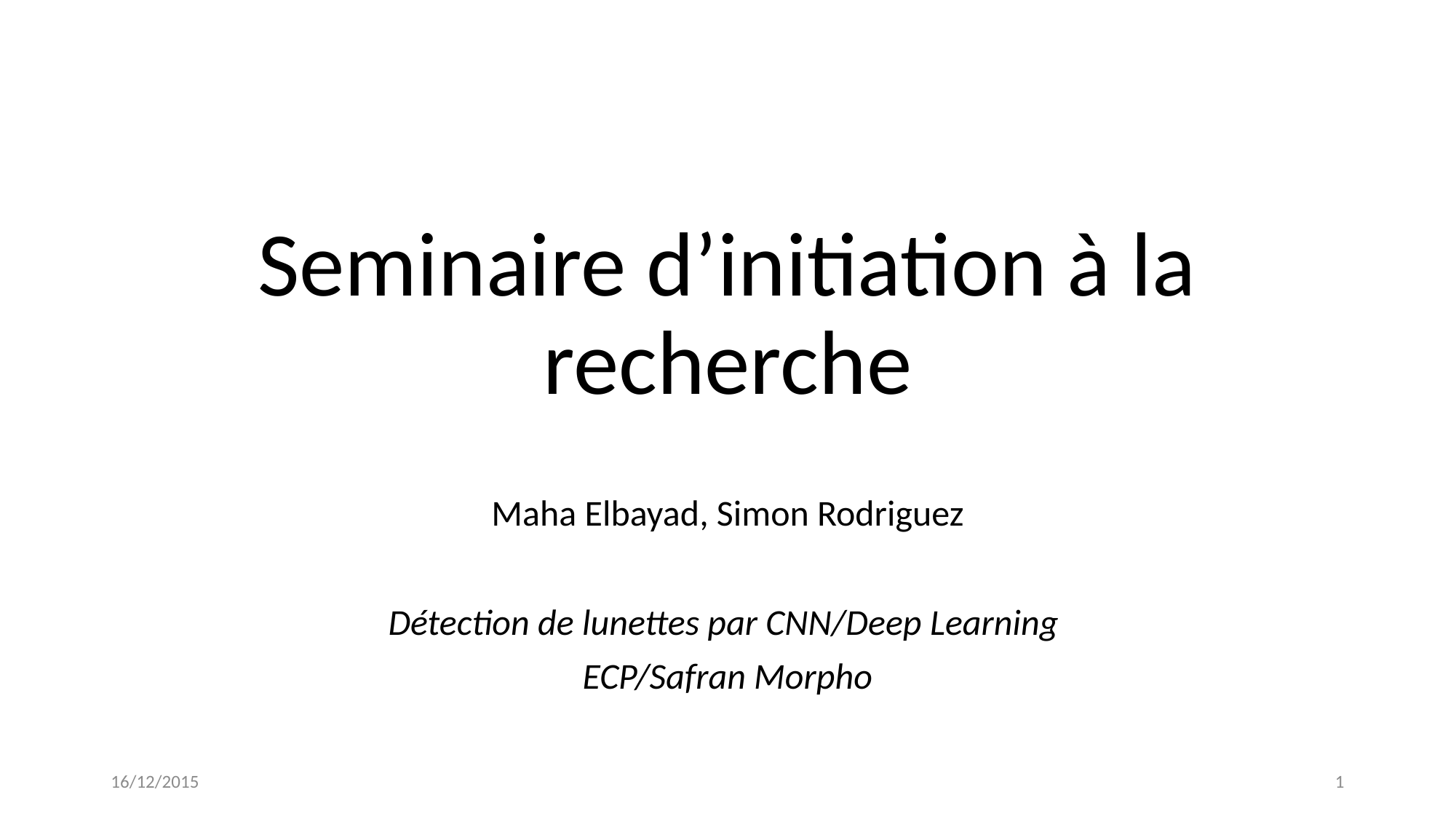

# Seminaire d’initiation à la recherche

Maha Elbayad, Simon Rodriguez

Détection de lunettes par CNN/Deep Learning
ECP/Safran Morpho

16/12/2015
1